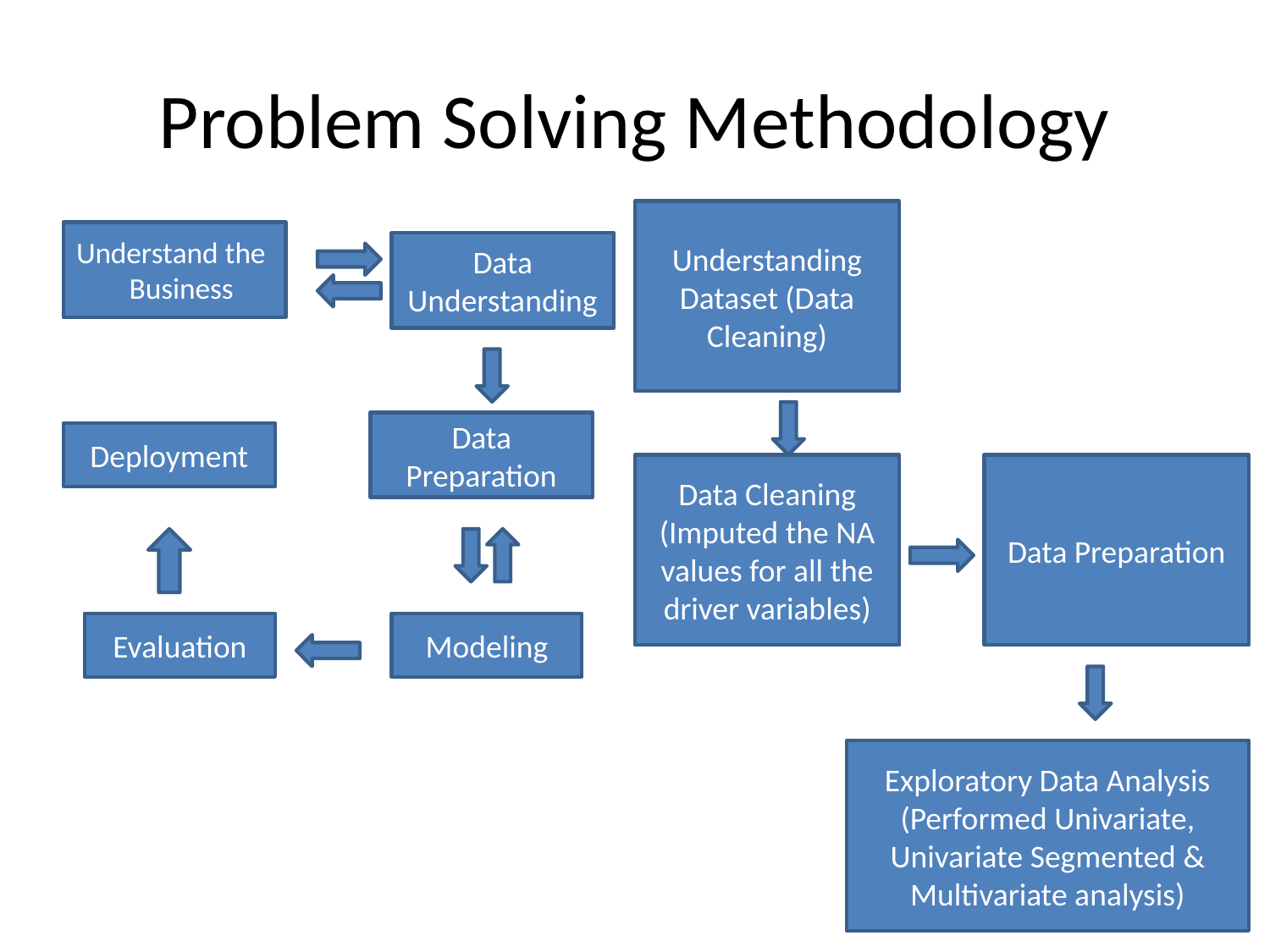

# Problem Solving Methodology
Understanding Dataset (Data Cleaning)
Understand the Business
Data Understanding

Data Preparation
Deployment
Data Cleaning
(Imputed the NA values for all the driver variables)
Data Preparation

Evaluation
Modeling

Exploratory Data Analysis (Performed Univariate, Univariate Segmented & Multivariate analysis)